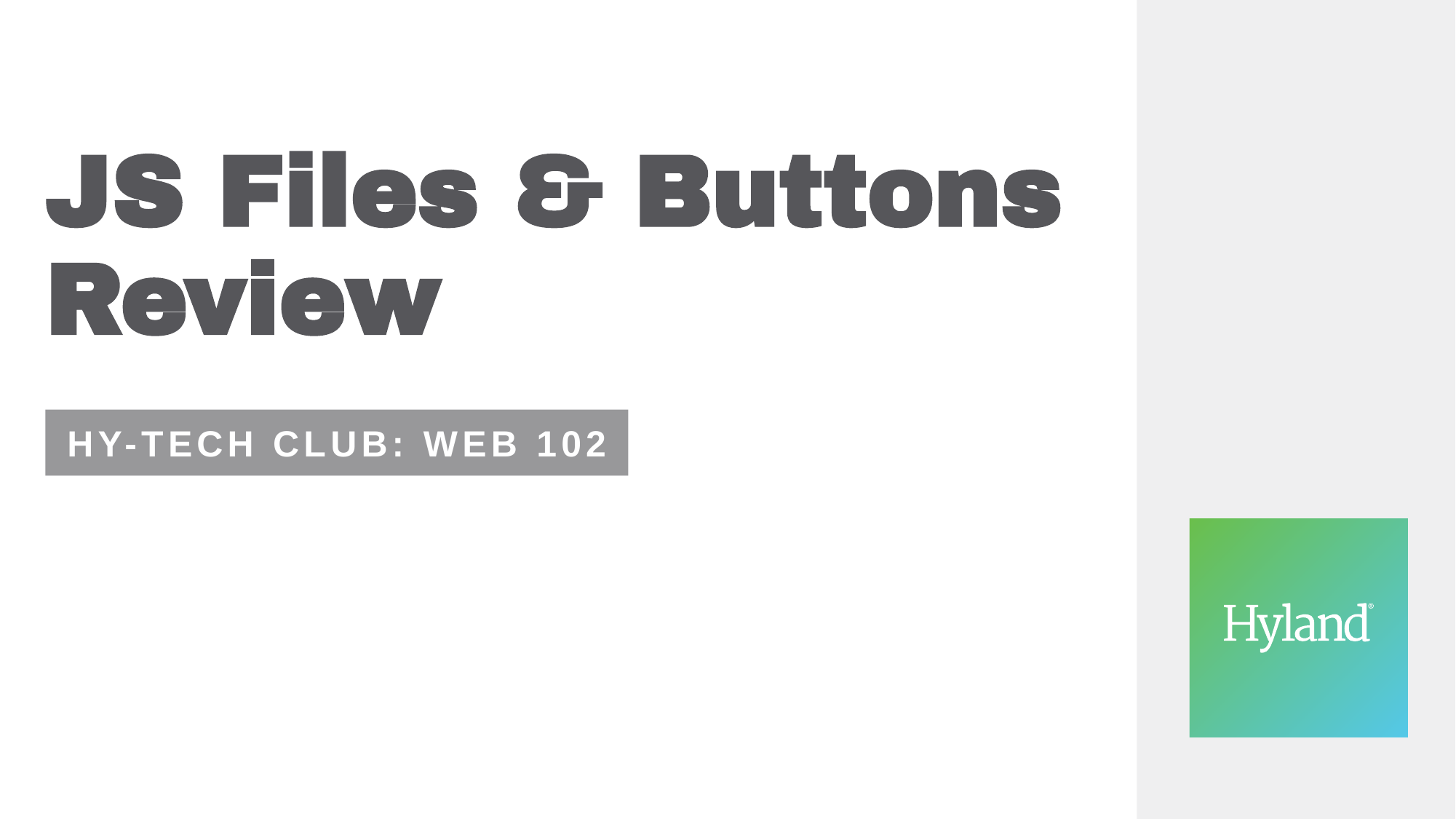

# JS Files & Buttons Review
Hy-Tech Club: Web 102